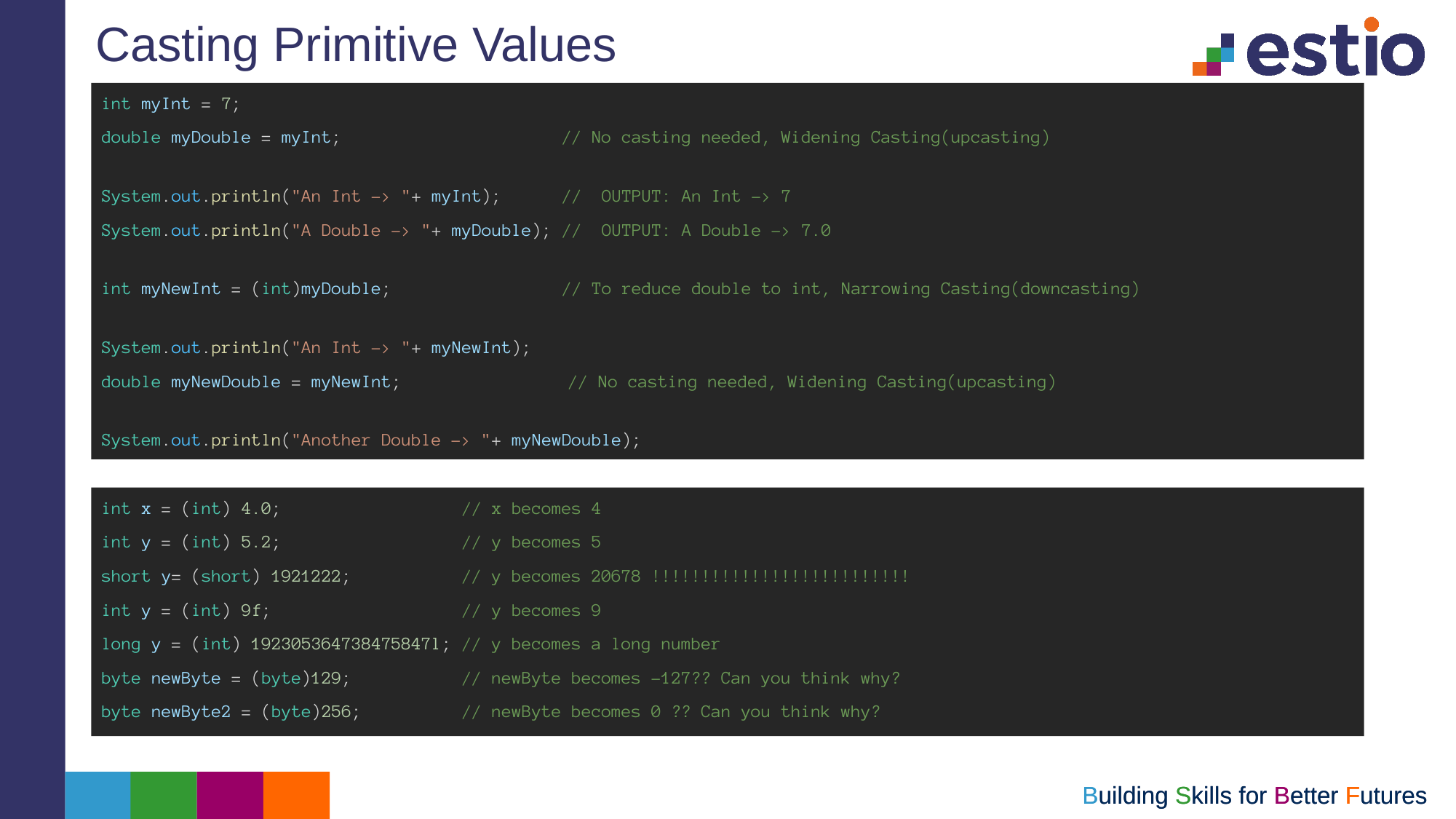

# Casting Primitive Values
int myInt = 7;
double myDouble = myInt;                      // No casting needed, Widening Casting(upcasting)
System.out.println("An Int -> "+ myInt);      //  OUTPUT: An Int -> 7
System.out.println("A Double -> "+ myDouble); //  OUTPUT: A Double -> 7.0
int myNewInt = (int)myDouble;                 // To reduce double to int, Narrowing Casting(downcasting)
System.out.println("An Int -> "+ myNewInt);
double myNewDouble = myNewInt;		   // No casting needed, Widening Casting(upcasting)
System.out.println("Another Double -> "+ myNewDouble);
int x = (int) 4.0;                  // x becomes 4
int y = (int) 5.2;                  // y becomes 5
short y= (short) 1921222;           // y becomes 20678 !!!!!!!!!!!!!!!!!!!!!!!!!!
int y = (int) 9f;                   // y becomes 9
long y = (int) 192305364738475847l; // y becomes a long number
byte newByte = (byte)129;           // newByte becomes -127?? Can you think why?
byte newByte2 = (byte)256;          // newByte becomes 0 ?? Can you think why?